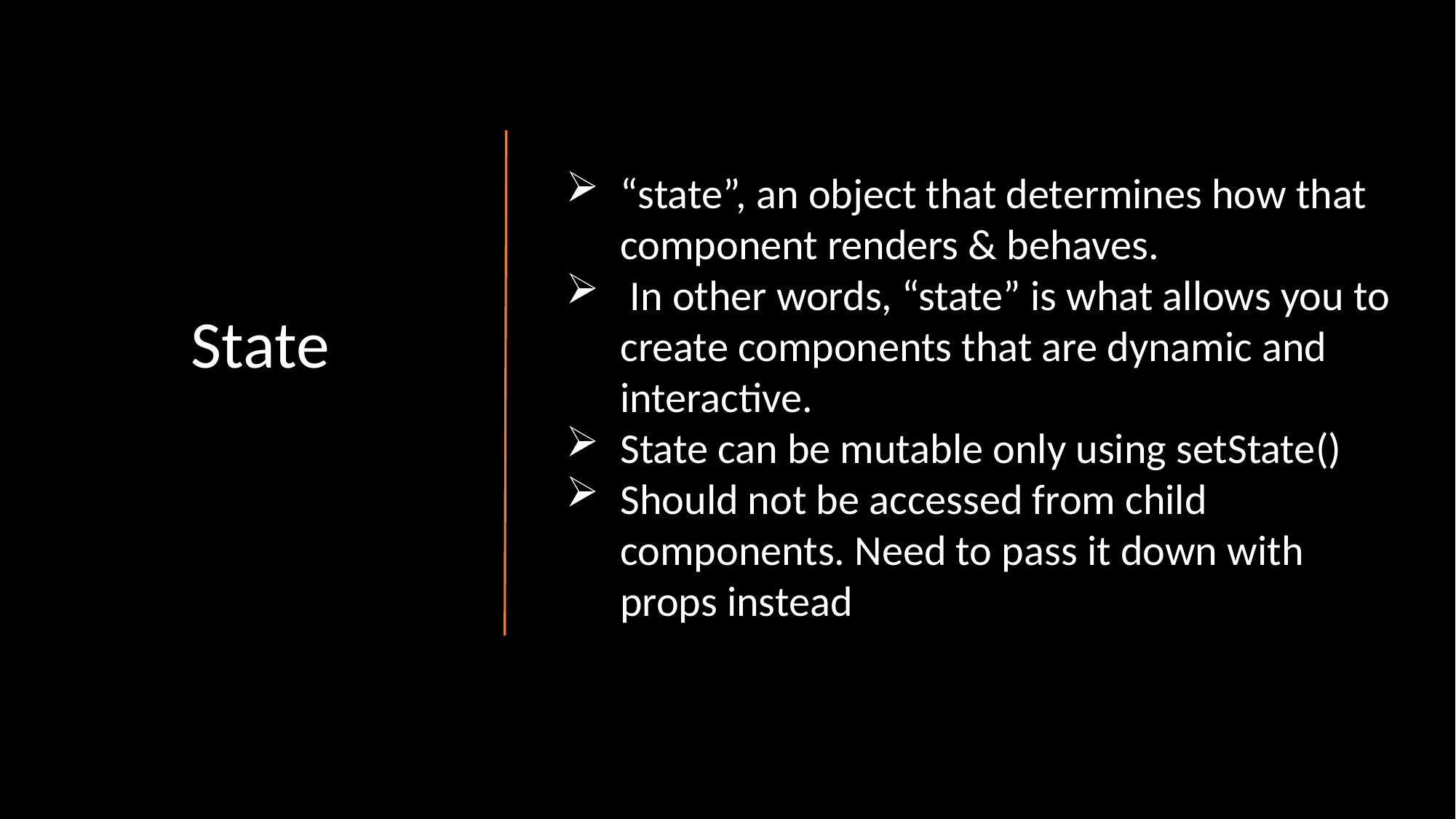

“state”, an object that determines how that component renders & behaves.
 In other words, “state” is what allows you to create components that are dynamic and interactive.
State can be mutable only using setState()
Should not be accessed from child components. Need to pass it down with props instead
State